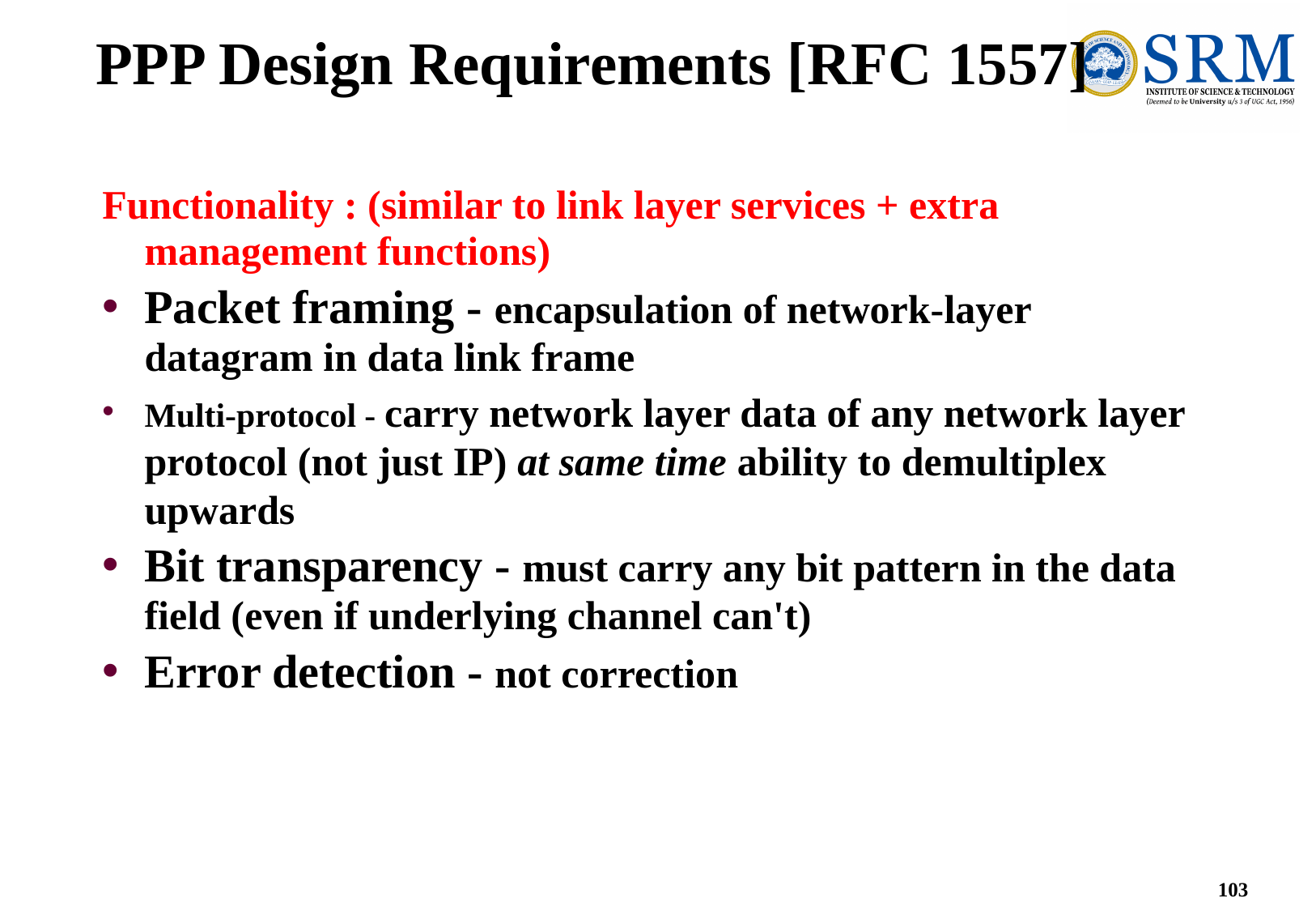

# PPP Design Requirements [RFC 1557]
Functionality : (similar to link layer services + extra management functions)
Packet framing - encapsulation of network-layer datagram in data link frame
Multi-protocol - carry network layer data of any network layer protocol (not just IP) at same time ability to demultiplex upwards
Bit transparency - must carry any bit pattern in the data field (even if underlying channel can't)
Error detection - not correction
103